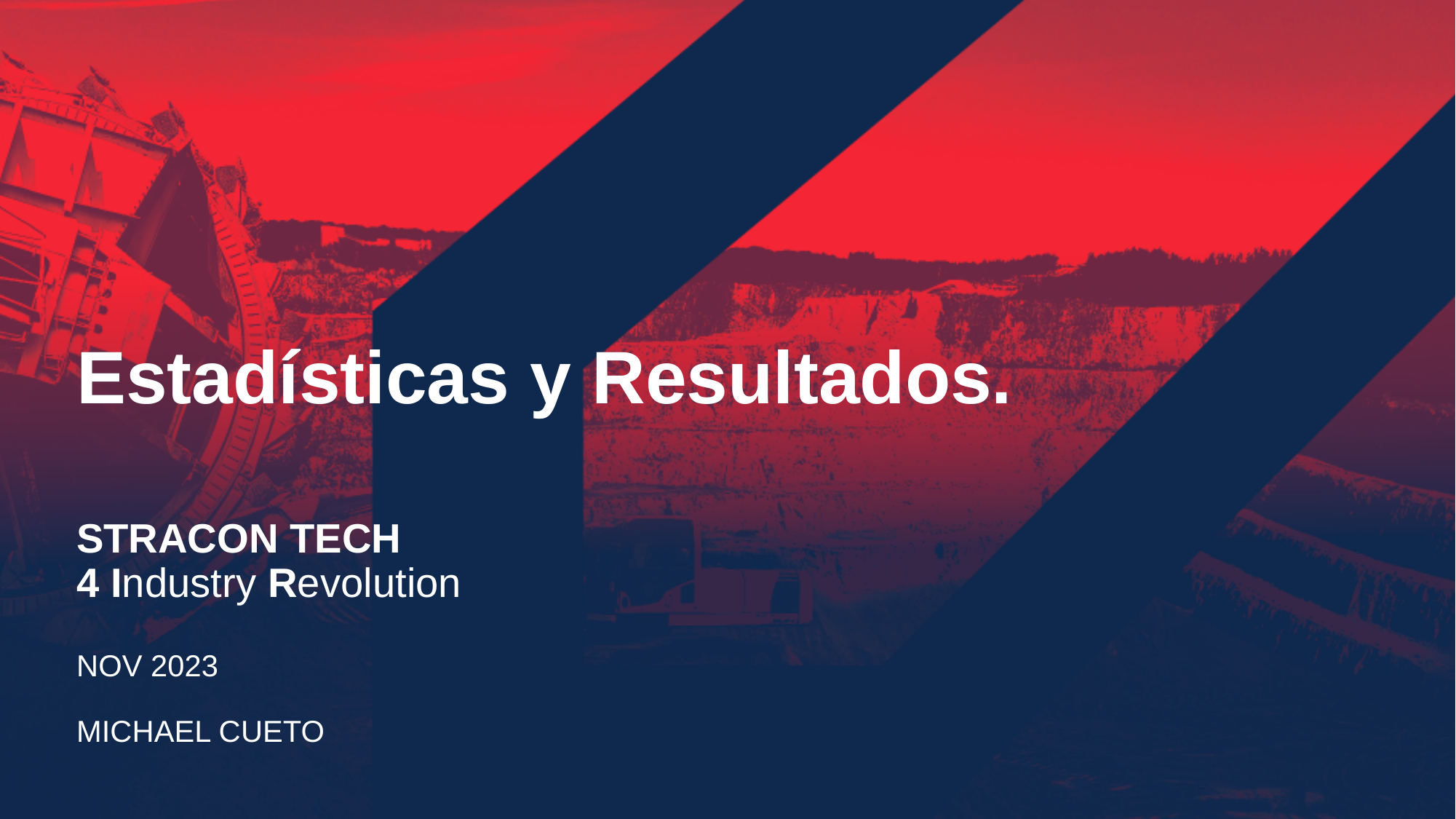

# Estadísticas y Resultados. STRACON TECH 4 Industry Revolution NOV 2023 MICHAEL CUETO